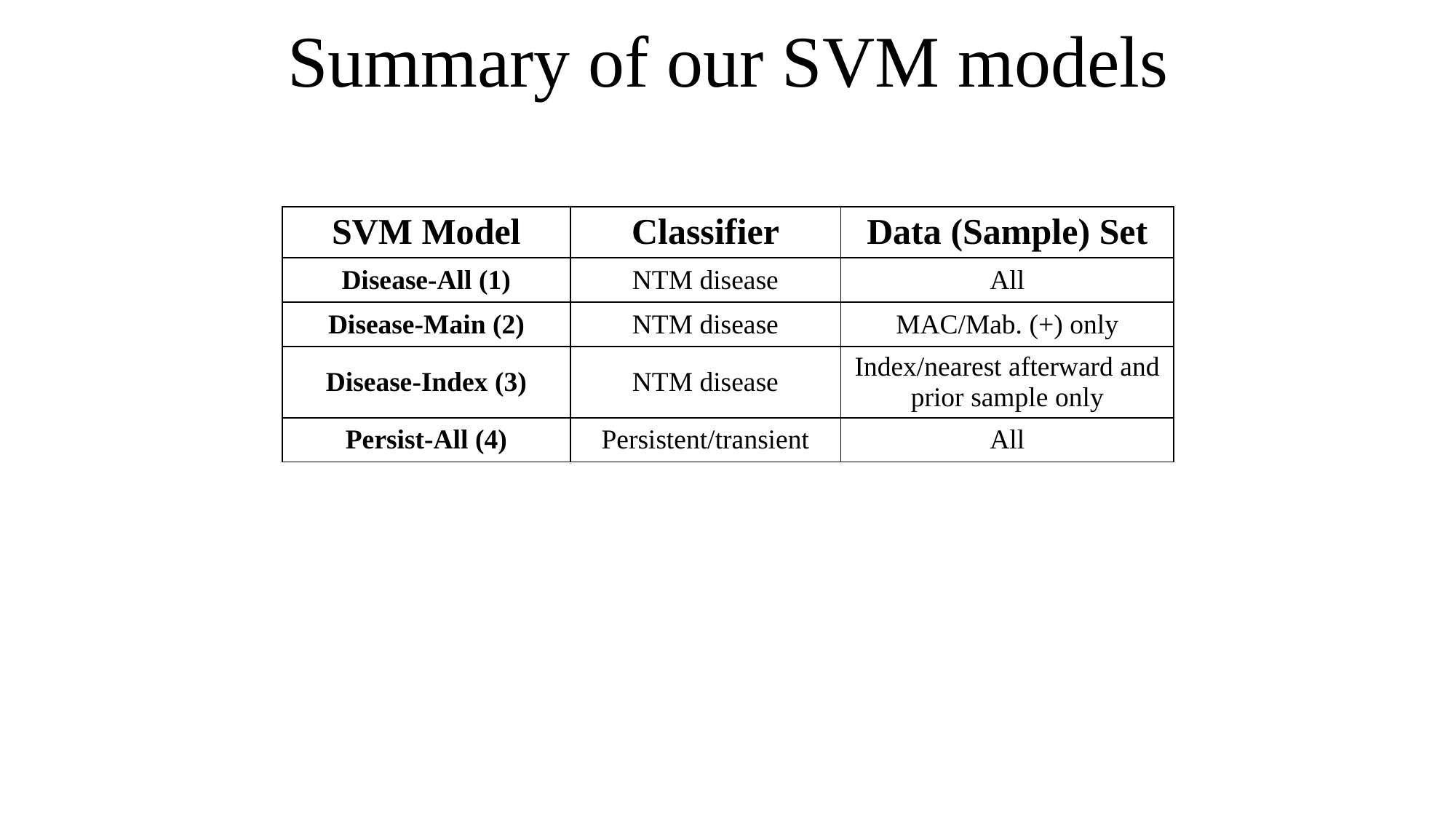

# Summary of our SVM models
| SVM Model | Classifier | Data (Sample) Set |
| --- | --- | --- |
| Disease-All (1) | NTM disease | All |
| Disease-Main (2) | NTM disease | MAC/Mab. (+) only |
| Disease-Index (3) | NTM disease | Index/nearest afterward and prior sample only |
| Persist-All (4) | Persistent/transient | All |